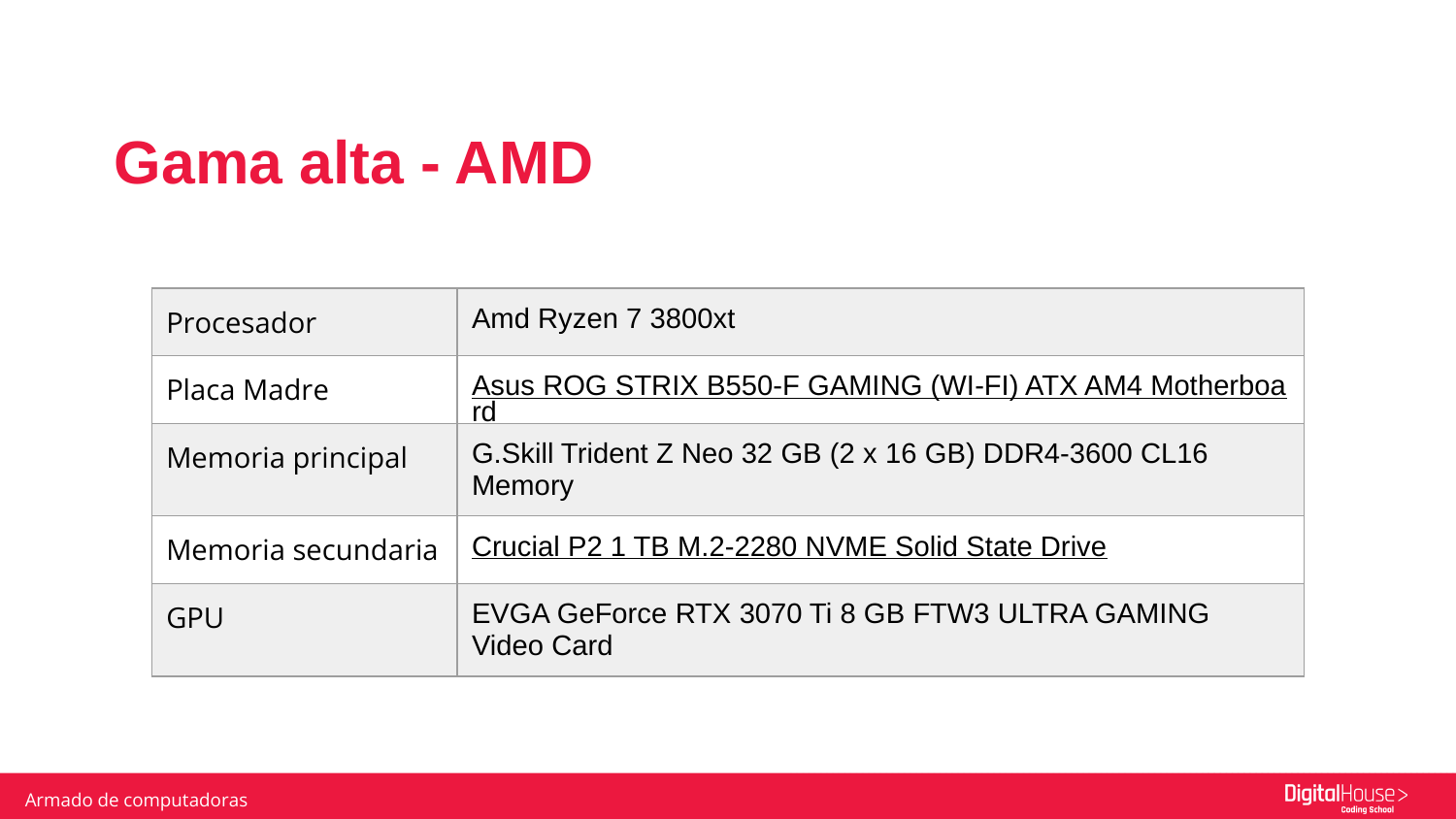

|  |
| --- |
|  |
| --- |
|  |
| --- |
|  |
| --- |

Gama alta - AMD

| Procesador | Amd Ryzen 7 3800xt |
| --- | --- |
| Placa Madre | Asus ROG STRIX B550-F GAMING (WI-FI) ATX AM4 Motherboard |
| Memoria principal | G.Skill Trident Z Neo 32 GB (2 x 16 GB) DDR4-3600 CL16 Memory |
| Memoria secundaria | Crucial P2 1 TB M.2-2280 NVME Solid State Drive |
| GPU | EVGA GeForce RTX 3070 Ti 8 GB FTW3 ULTRA GAMING Video Card |